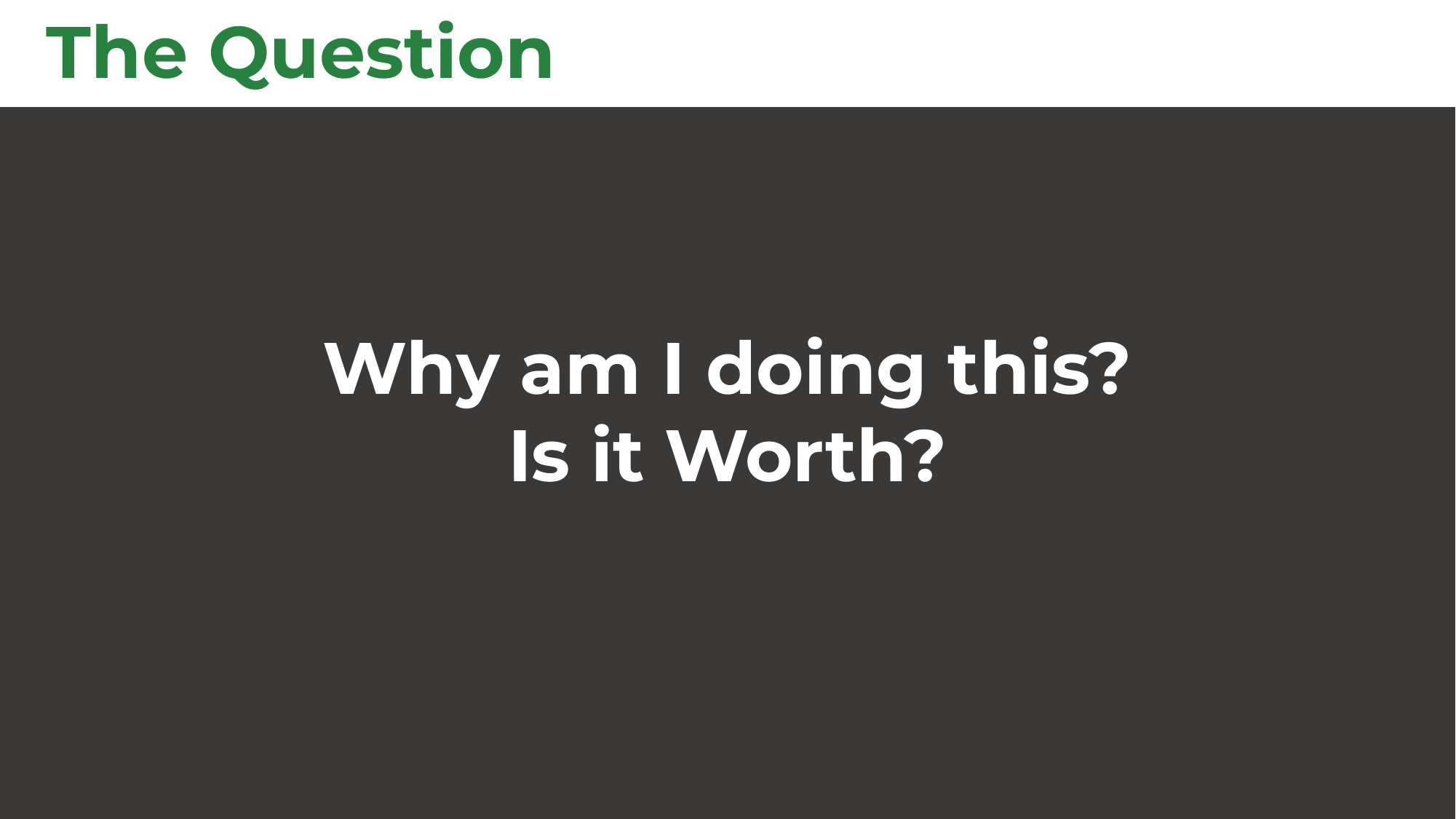

The Question
Why am I doing this?
Is it Worth?